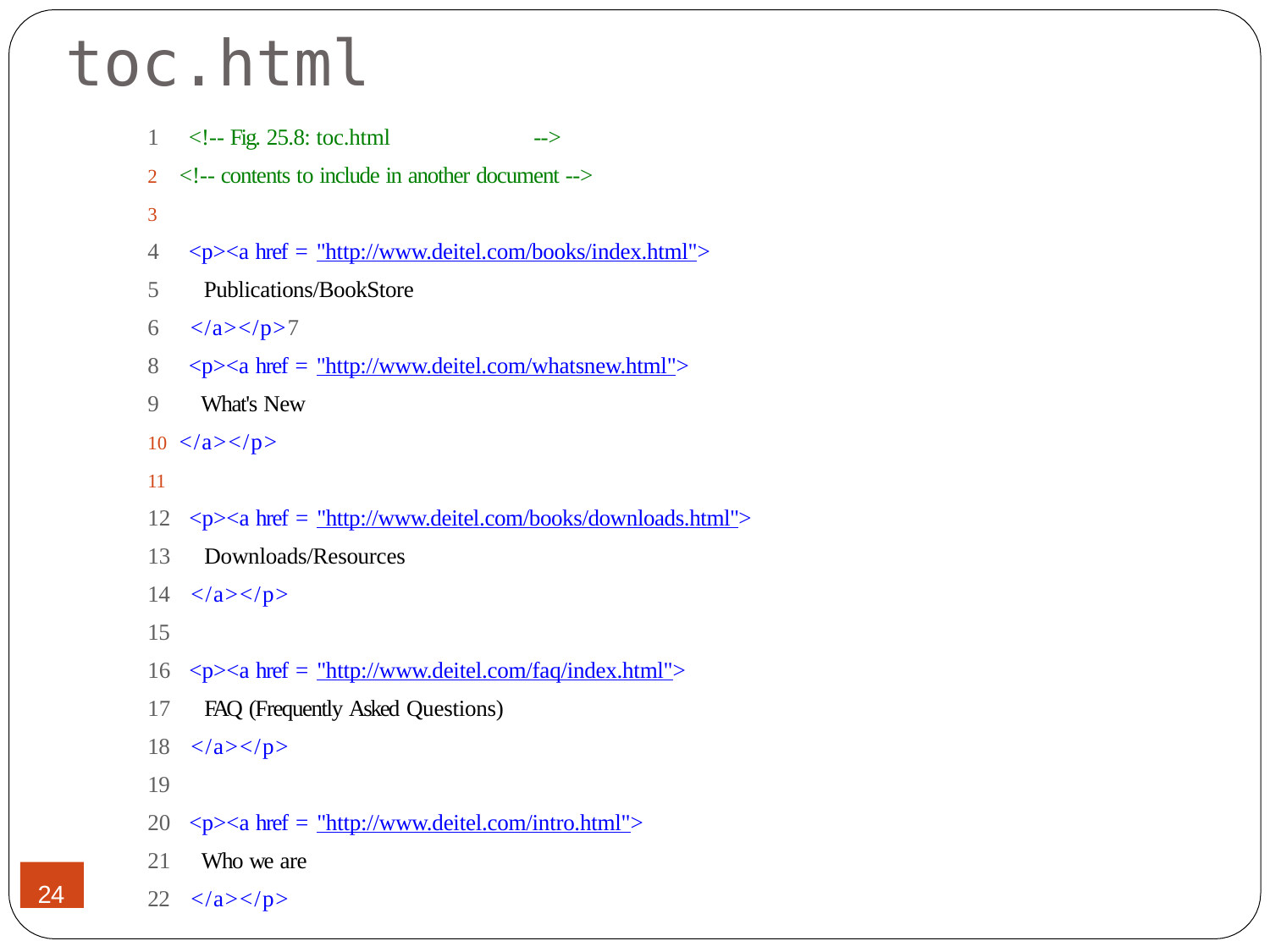

# toc.html
<!-- Fig. 25.8: toc.html	-->
<!-- contents to include in another document -->
3
<p><a href = "http://www.deitel.com/books/index.html">
Publications/BookStore
6	</a></p>7
<p><a href = "http://www.deitel.com/whatsnew.html">
What's New
10 </a></p>
11
<p><a href = "http://www.deitel.com/books/downloads.html">
Downloads/Resources
14	</a></p>
15
<p><a href = "http://www.deitel.com/faq/index.html">
FAQ (Frequently Asked Questions)
18	</a></p>
19
<p><a href = "http://www.deitel.com/intro.html">
Who we are
22	</a></p>
24